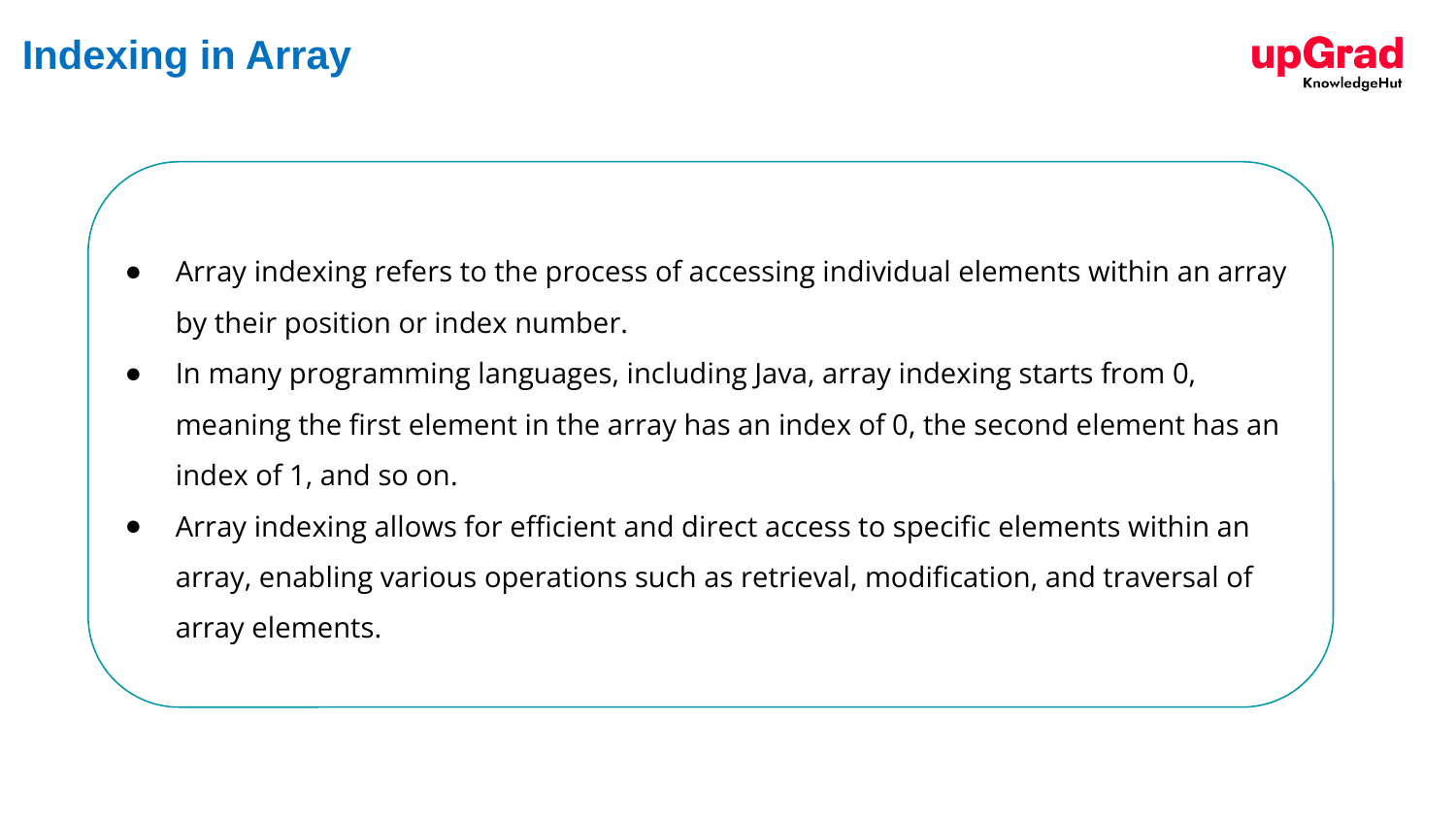

# Indexing in Array

Array indexing refers to the process of accessing individual elements within an array by their position or index number.
In many programming languages, including Java, array indexing starts from 0, meaning the first element in the array has an index of 0, the second element has an index of 1, and so on.
Array indexing allows for efficient and direct access to specific elements within an array, enabling various operations such as retrieval, modification, and traversal of array elements.